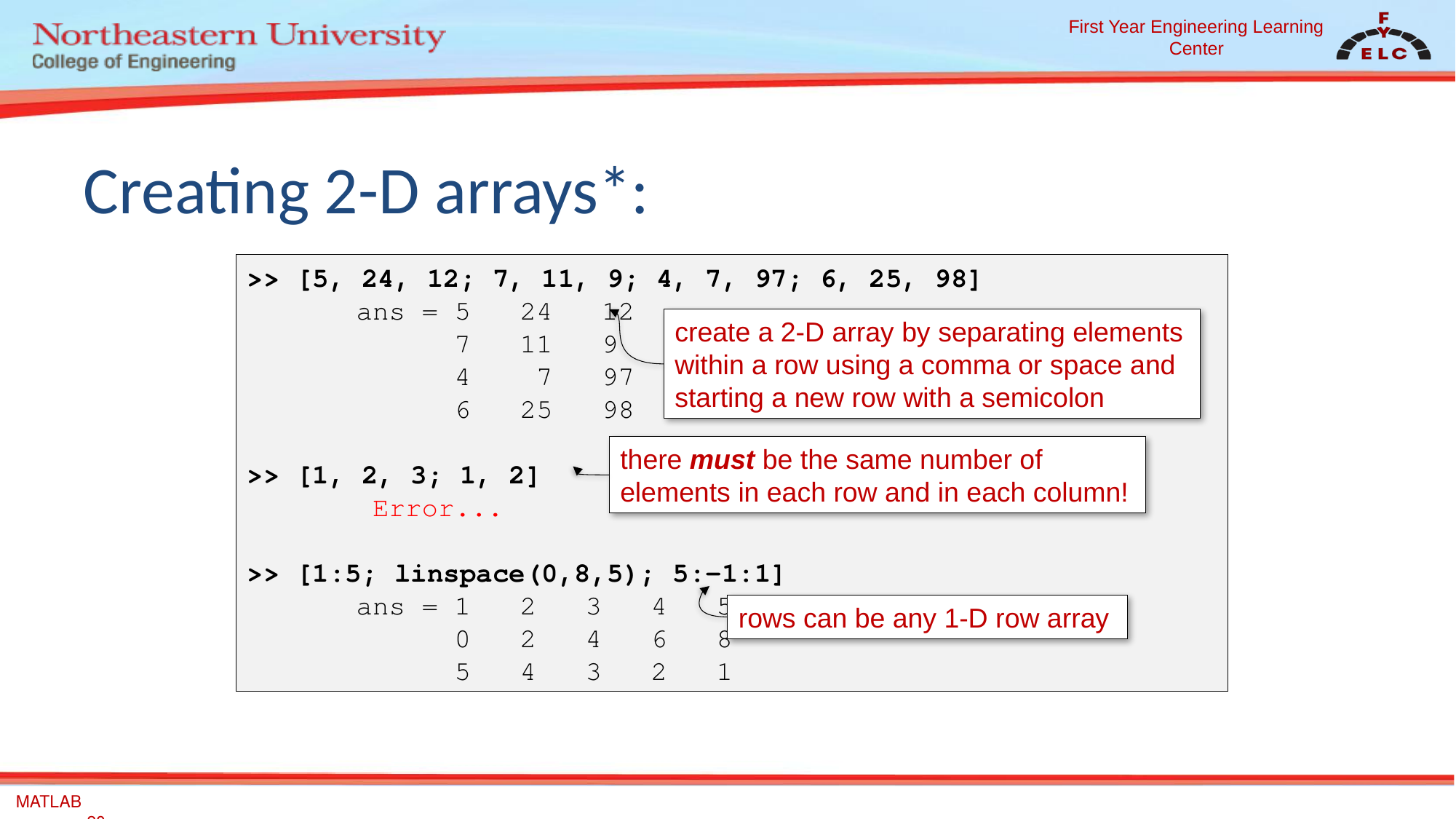

# Creating 2-D arrays*:
>> [5, 24, 12; 7, 11, 9; 4, 7, 97; 6, 25, 98]
	ans = 5   24   12
  	      7   11   9
	      4    7   97
	      6   25   98

>> [1, 2, 3; 1, 2]
	 Error...

>> [1:5; linspace(0,8,5); 5:-1:1]
	ans = 1   2   3   4   5
	      0   2   4   6   8
	      5   4   3   2   1
create a 2-D array by separating elements within a row using a comma or space and starting a new row with a semicolon
there must be the same number of elements in each row and in each column!
rows can be any 1-D row array